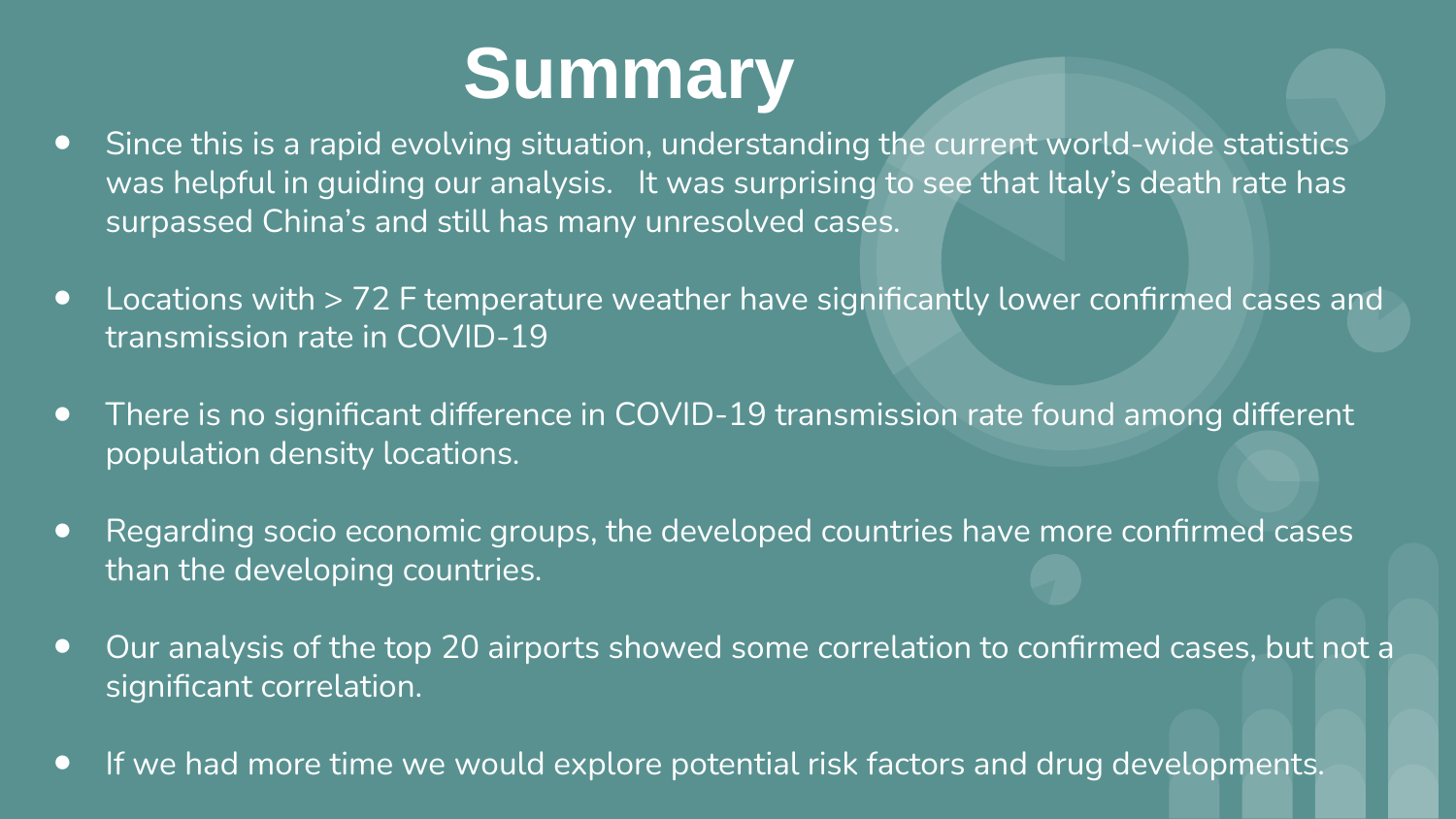

# Summary
Since this is a rapid evolving situation, understanding the current world-wide statistics was helpful in guiding our analysis.   It was surprising to see that Italy’s death rate has surpassed China’s and still has many unresolved cases.

Locations with > 72 F temperature weather have significantly lower confirmed cases and transmission rate in COVID-19

There is no significant difference in COVID-19 transmission rate found among different population density locations.

Regarding socio economic groups, the developed countries have more confirmed cases than the developing countries.

Our analysis of the top 20 airports showed some correlation to confirmed cases, but not a significant correlation.

If we had more time we would explore potential risk factors and drug developments.

Questions from the class?